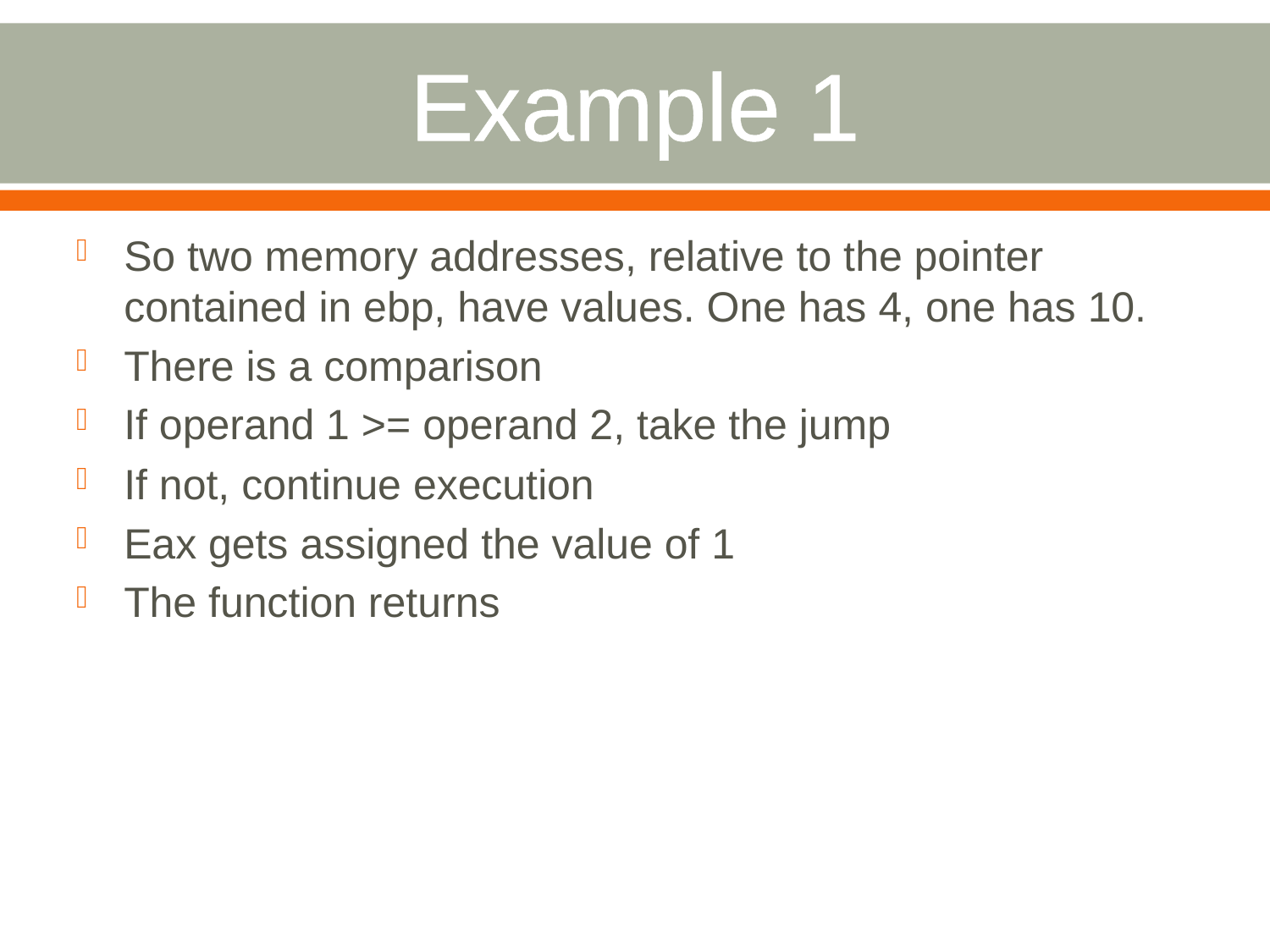

# Example 1
So two memory addresses, relative to the pointer contained in ebp, have values. One has 4, one has 10.
There is a comparison
If operand 1 >= operand 2, take the jump
If not, continue execution
Eax gets assigned the value of 1
The function returns